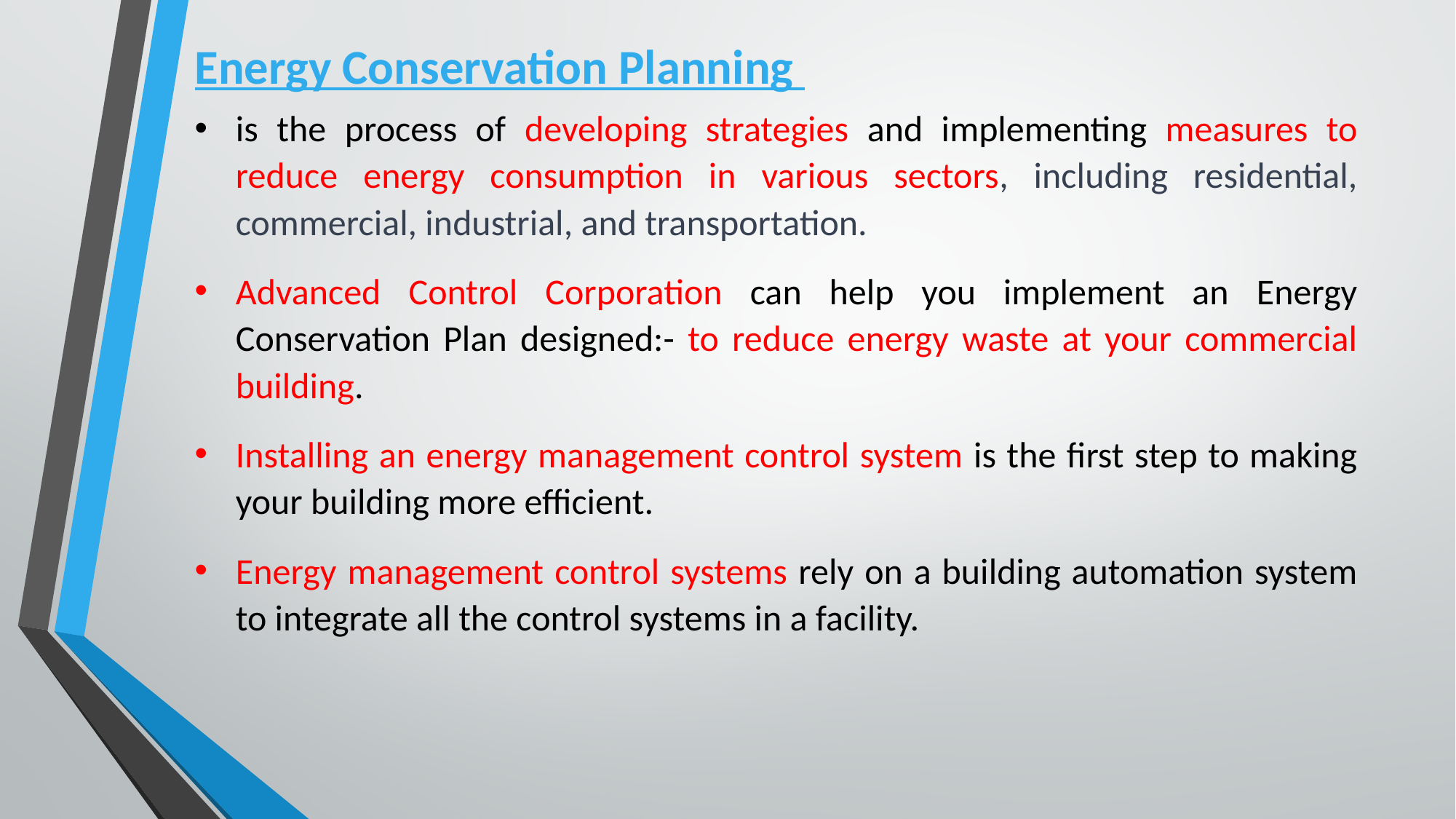

Energy Conservation Planning
is the process of developing strategies and implementing measures to reduce energy consumption in various sectors, including residential, commercial, industrial, and transportation.
Advanced Control Corporation can help you implement an Energy Conservation Plan designed:- to reduce energy waste at your commercial building.
Installing an energy management control system is the first step to making your building more efficient.
Energy management control systems rely on a building automation system to integrate all the control systems in a facility.